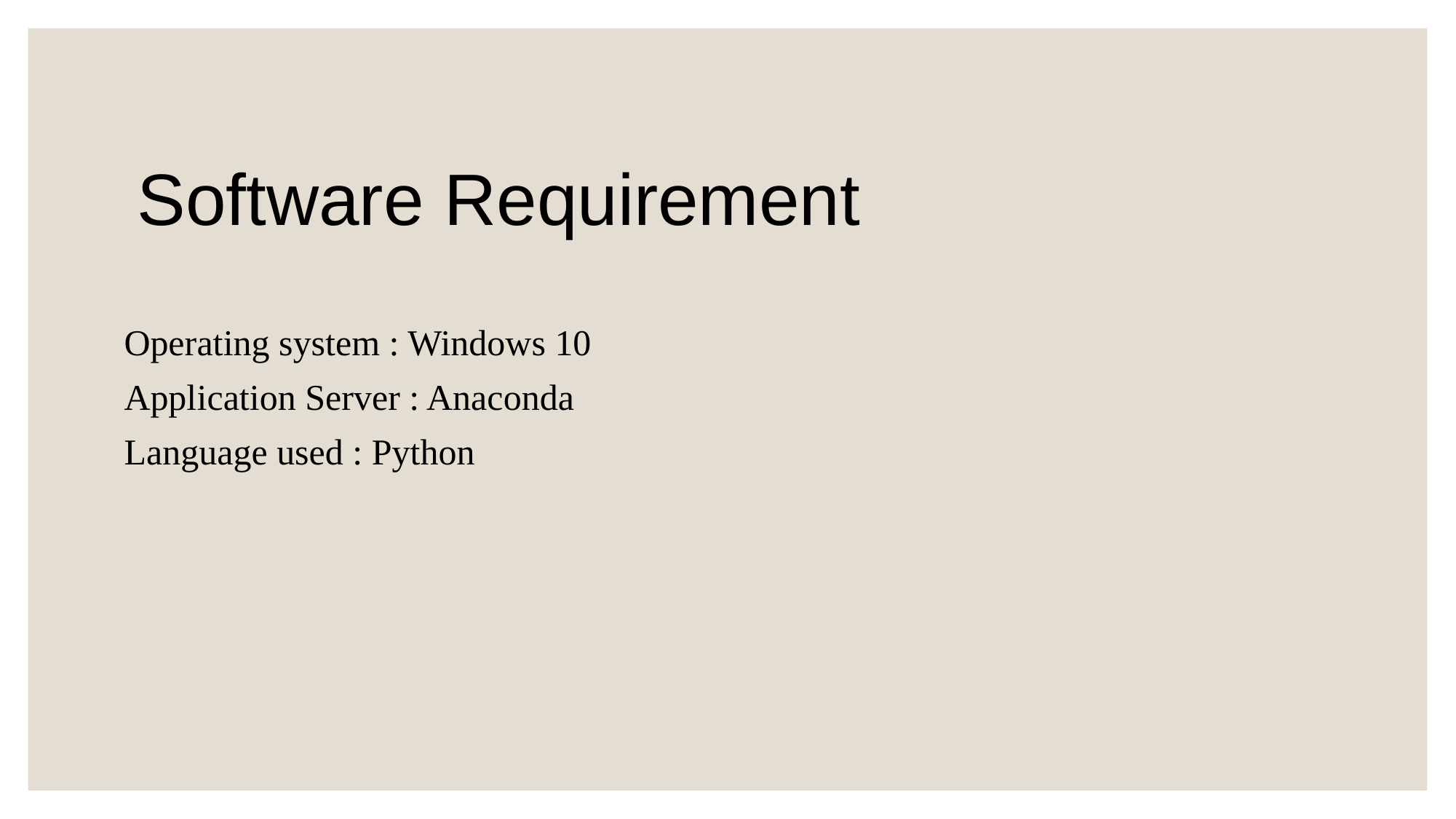

Software Requirement

Operating system : Windows 10
Application Server : Anaconda
Language used : Python